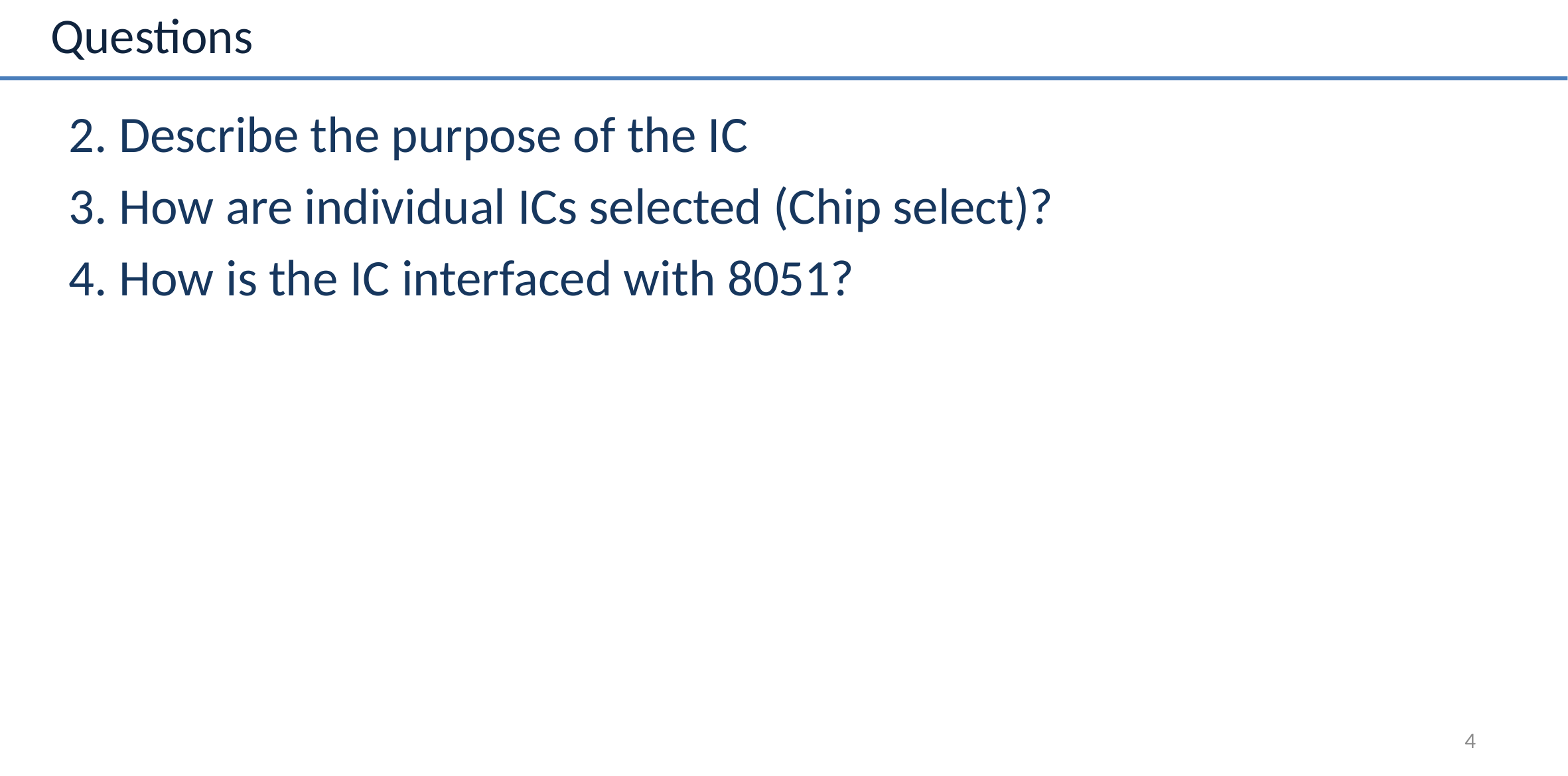

# Questions
2. Describe the purpose of the IC
3. How are individual ICs selected (Chip select)?
4. How is the IC interfaced with 8051?

4